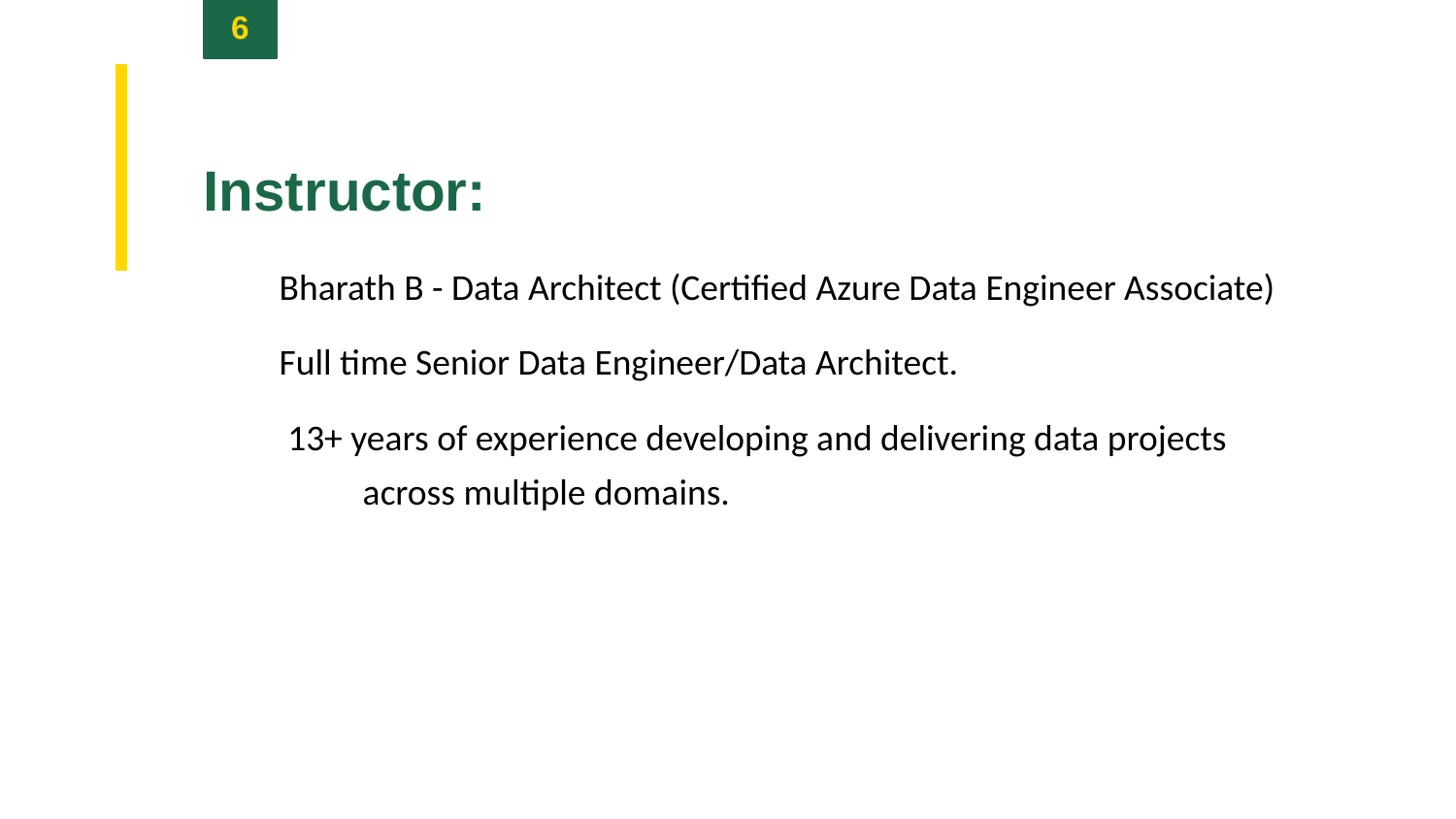

6

Instructor:
Bharath B - Data Architect (Certified Azure Data Engineer Associate)
Full time Senior Data Engineer/Data Architect.
 13+ years of experience developing and delivering data projects                             across multiple domains.